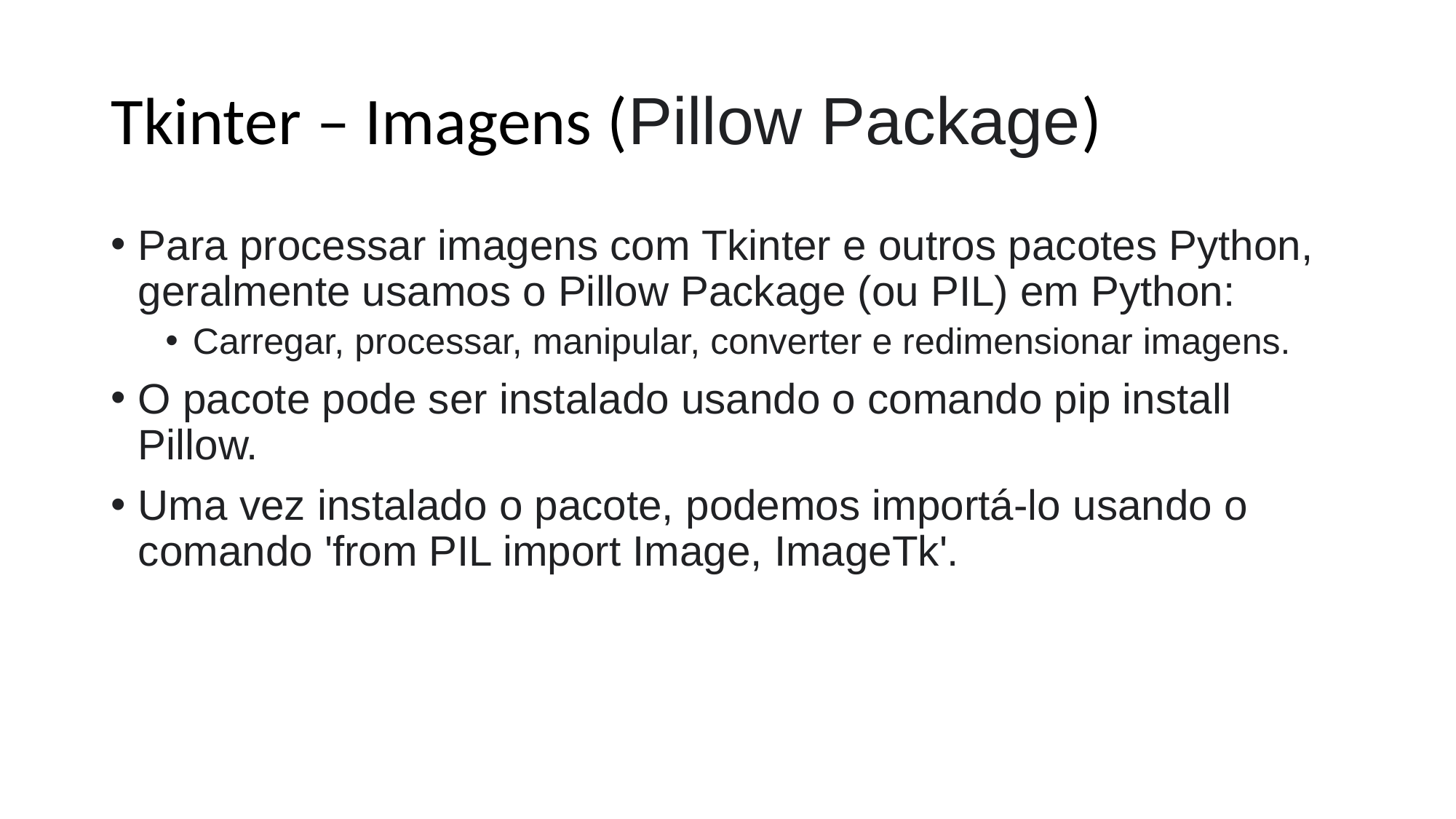

# Tkinter – Imagens (Pillow Package)
Para processar imagens com Tkinter e outros pacotes Python, geralmente usamos o Pillow Package (ou PIL) em Python:
Carregar, processar, manipular, converter e redimensionar imagens.
O pacote pode ser instalado usando o comando pip install Pillow.
Uma vez instalado o pacote, podemos importá-lo usando o comando 'from PIL import Image, ImageTk'.